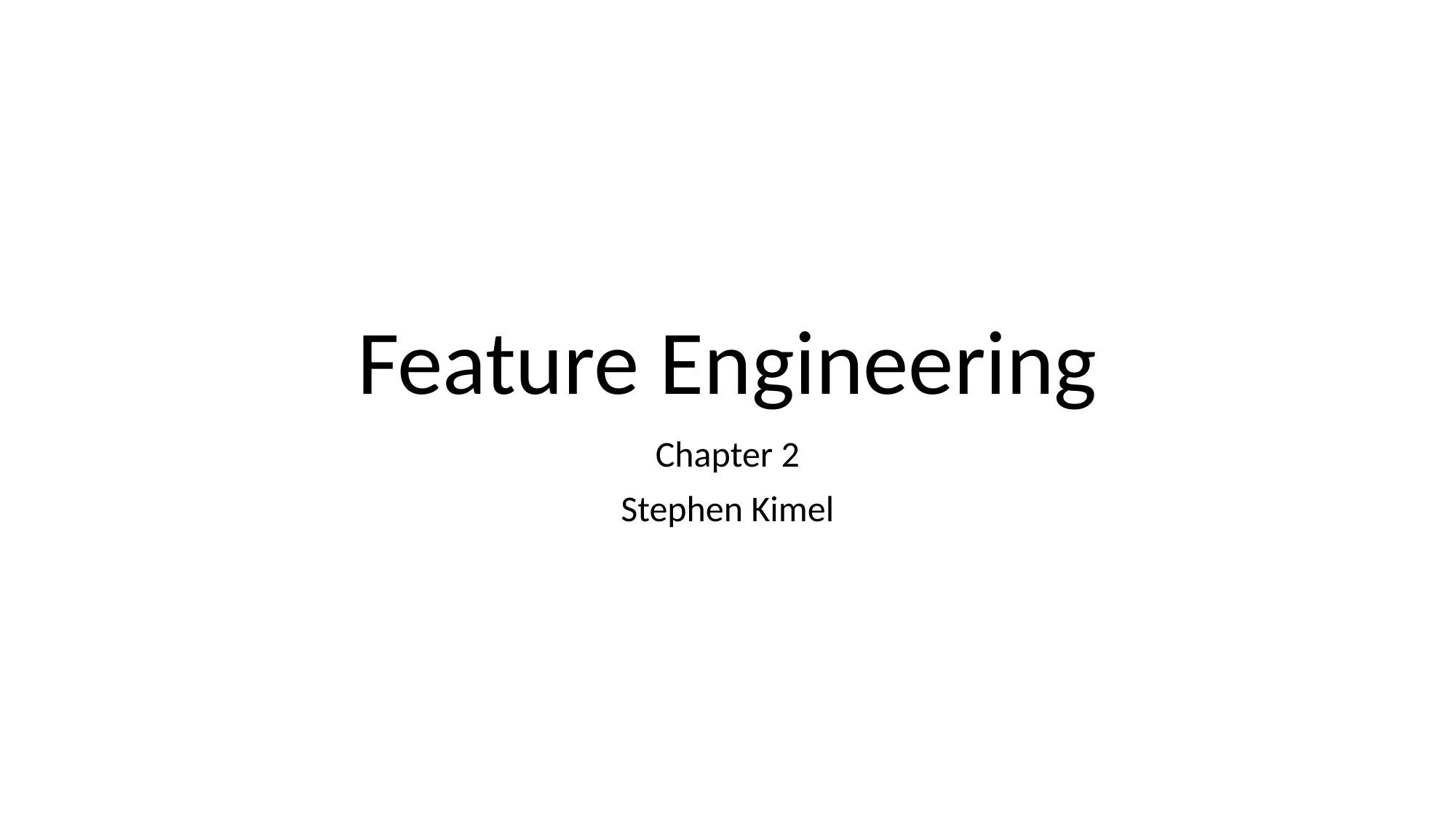

# Feature Engineering
Chapter 2
Stephen Kimel